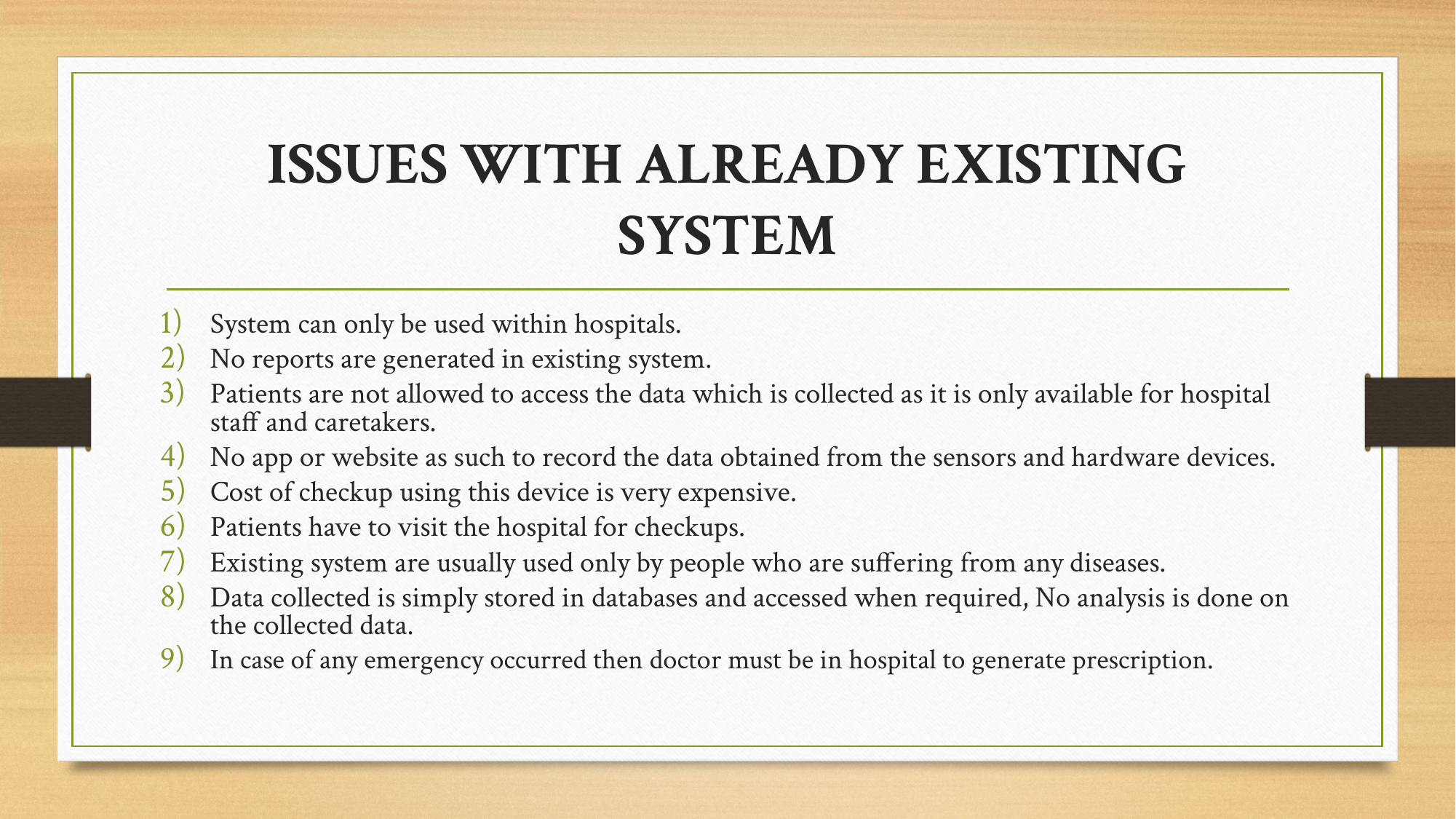

# ISSUES WITH ALREADY EXISTING SYSTEM
System can only be used within hospitals.
No reports are generated in existing system.
Patients are not allowed to access the data which is collected as it is only available for hospital staff and caretakers.
No app or website as such to record the data obtained from the sensors and hardware devices.
Cost of checkup using this device is very expensive.
Patients have to visit the hospital for checkups.
Existing system are usually used only by people who are suffering from any diseases.
Data collected is simply stored in databases and accessed when required, No analysis is done on the collected data.
In case of any emergency occurred then doctor must be in hospital to generate prescription.